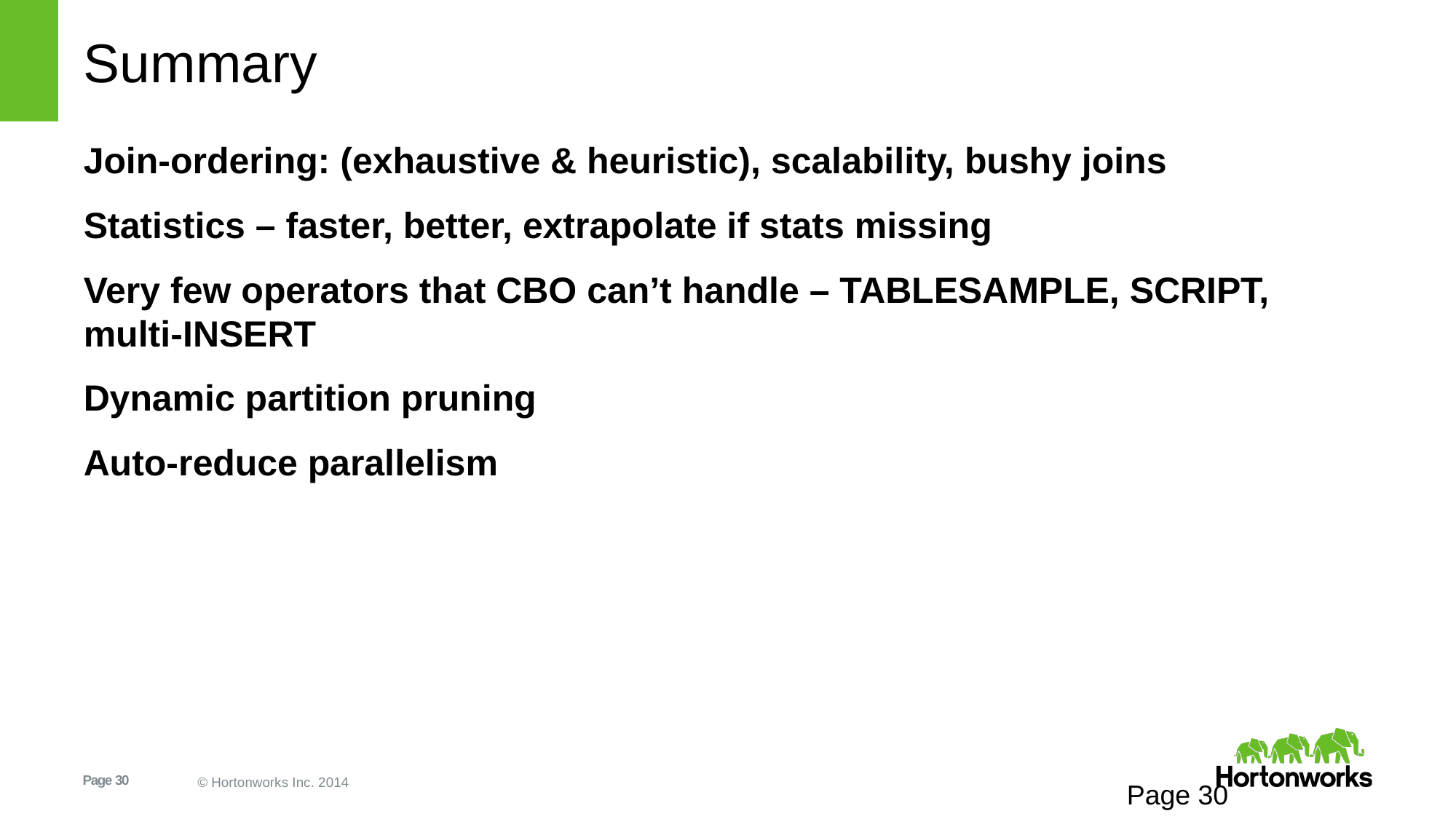

# Summary
Join-ordering: (exhaustive & heuristic), scalability, bushy joins
Statistics – faster, better, extrapolate if stats missing
Very few operators that CBO can’t handle – TABLESAMPLE, SCRIPT, multi-INSERT
Dynamic partition pruning
Auto-reduce parallelism

Page 30